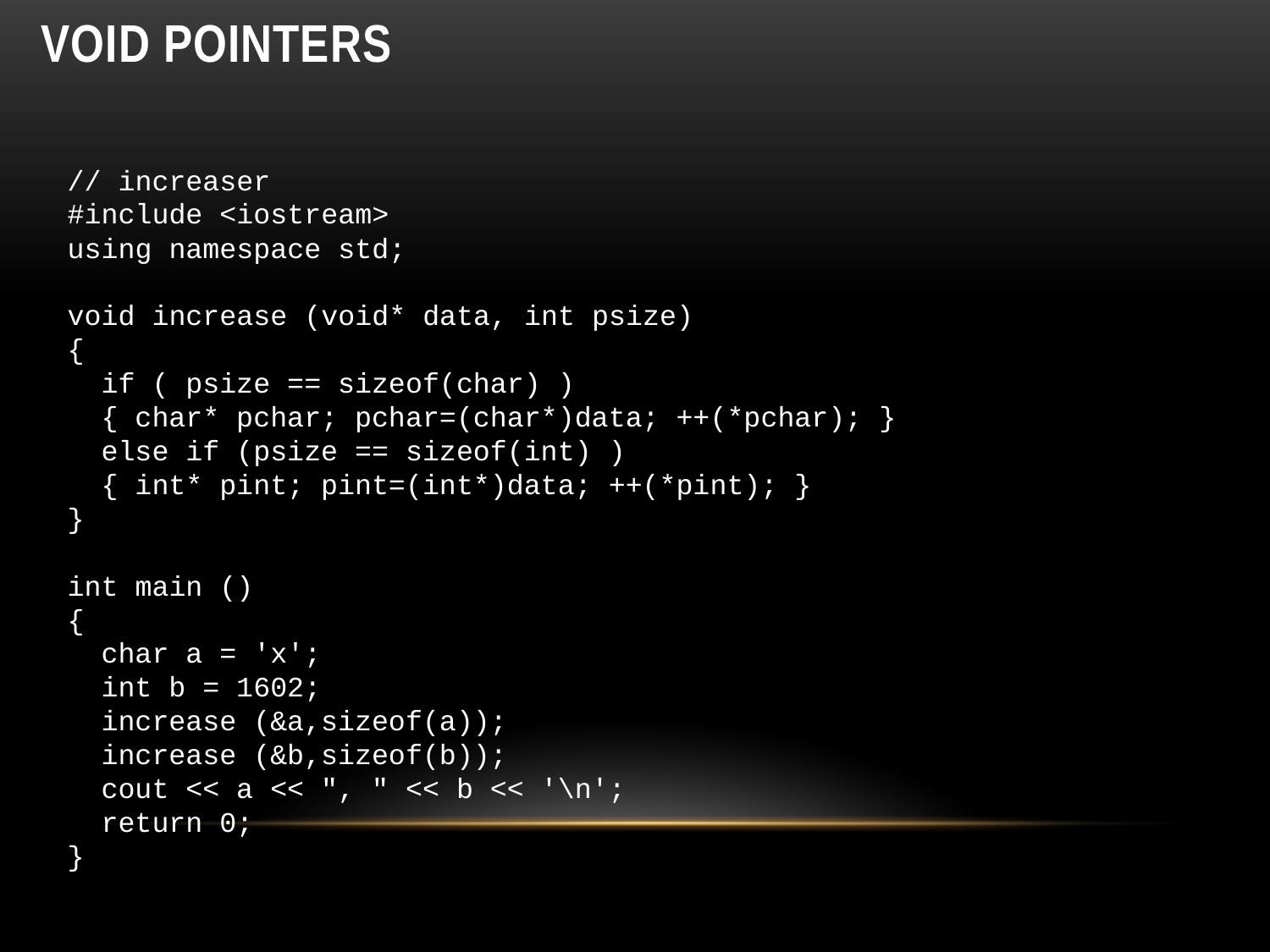

# Void Pointers
// increaser
#include <iostream>
using namespace std;

void increase (void* data, int psize)
{
  if ( psize == sizeof(char) )
  { char* pchar; pchar=(char*)data; ++(*pchar); }
  else if (psize == sizeof(int) )
  { int* pint; pint=(int*)data; ++(*pint); }
}

int main ()
{
  char a = 'x';
  int b = 1602;
  increase (&a,sizeof(a));
  increase (&b,sizeof(b));
  cout << a << ", " << b << '\n';
  return 0;
}